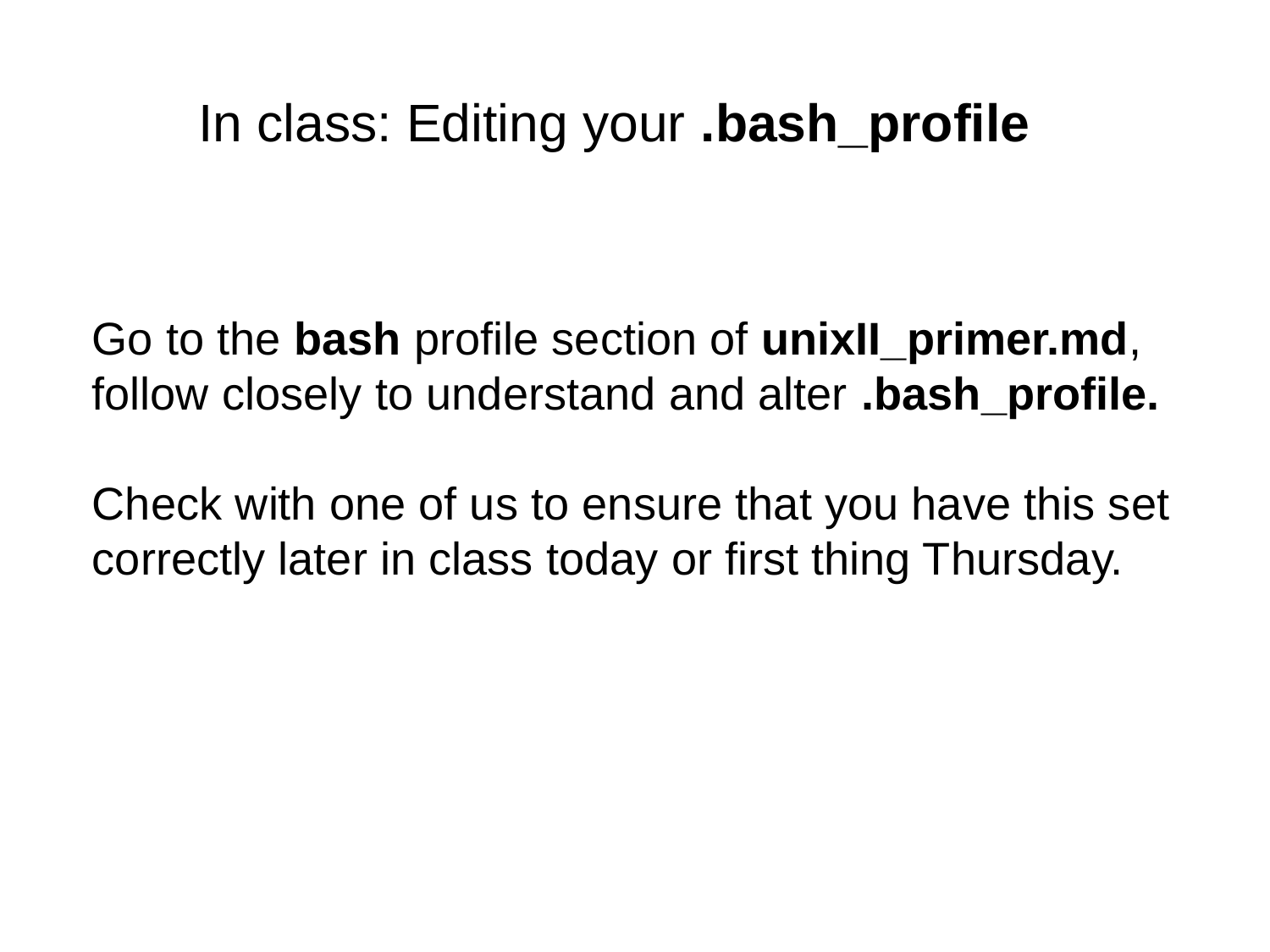

In class: Editing your .bash_profile
Go to the bash profile section of unixII_primer.md, follow closely to understand and alter .bash_profile.

Check with one of us to ensure that you have this set correctly later in class today or first thing Thursday.